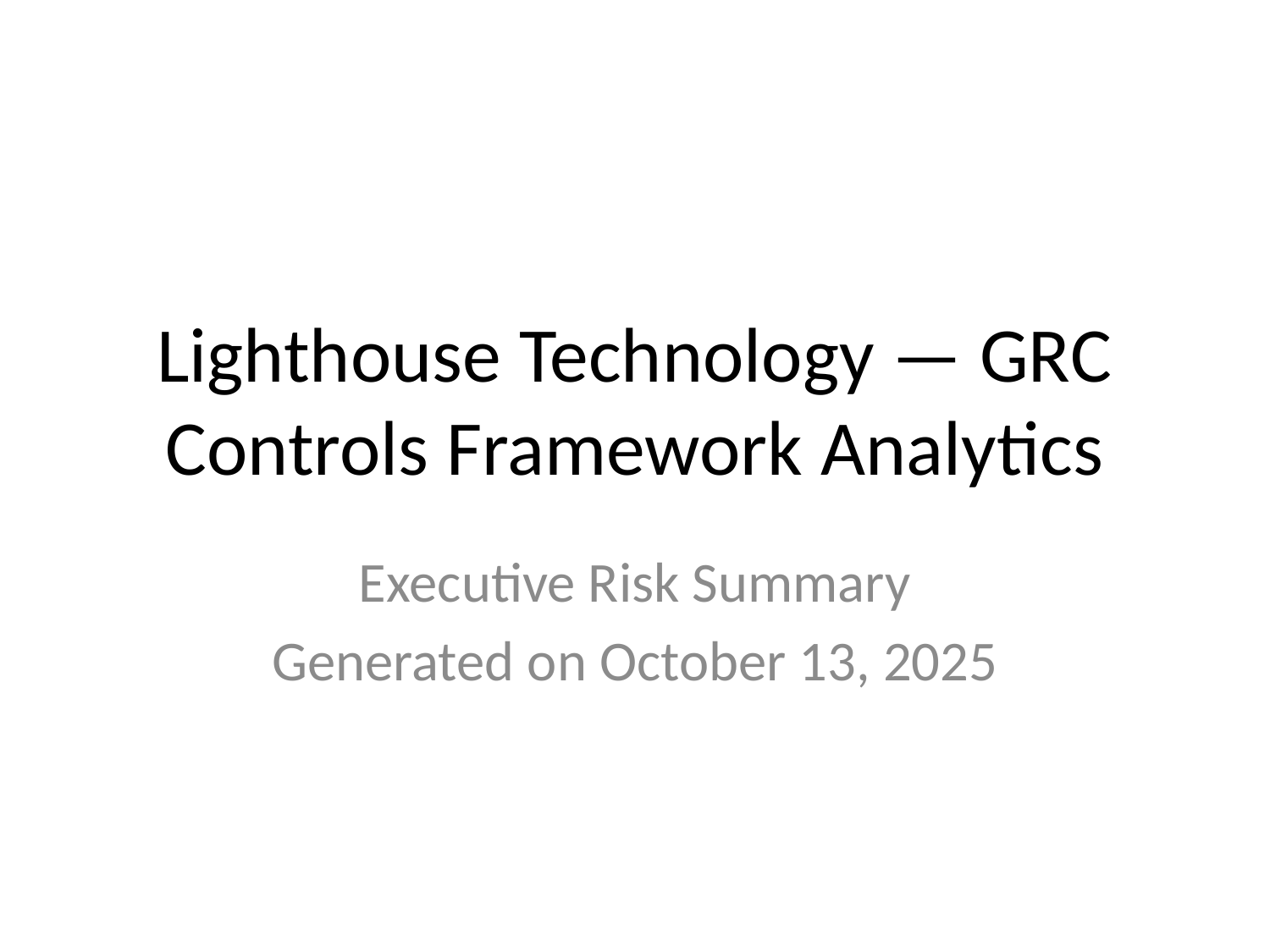

# Lighthouse Technology — GRC Controls Framework Analytics
Executive Risk Summary
Generated on October 13, 2025